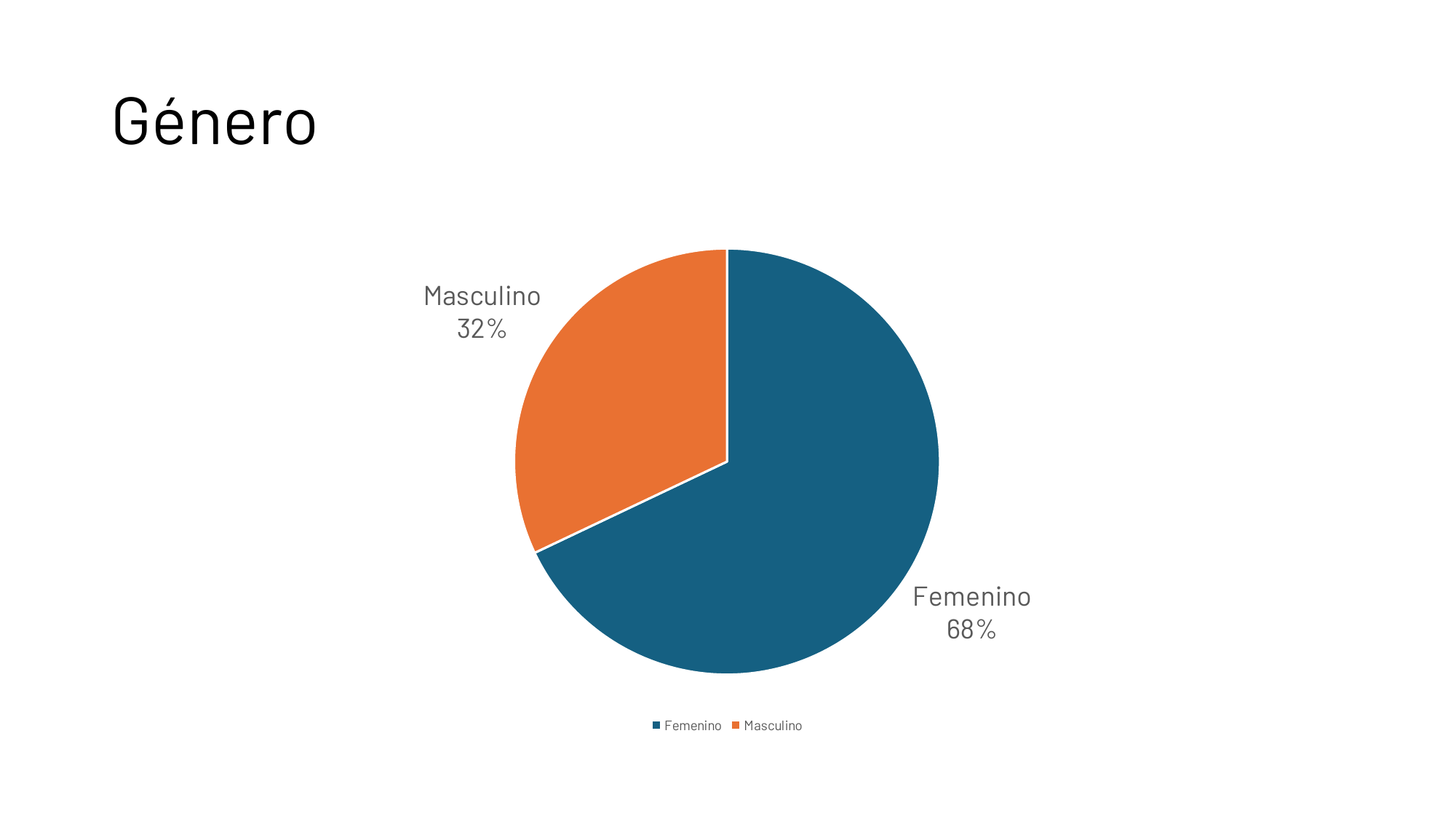

# Género

### Chart

| Category |  |
|---|---|
| Femenino | 67.948717948718 |
| Masculino | 32.0512820512821 |